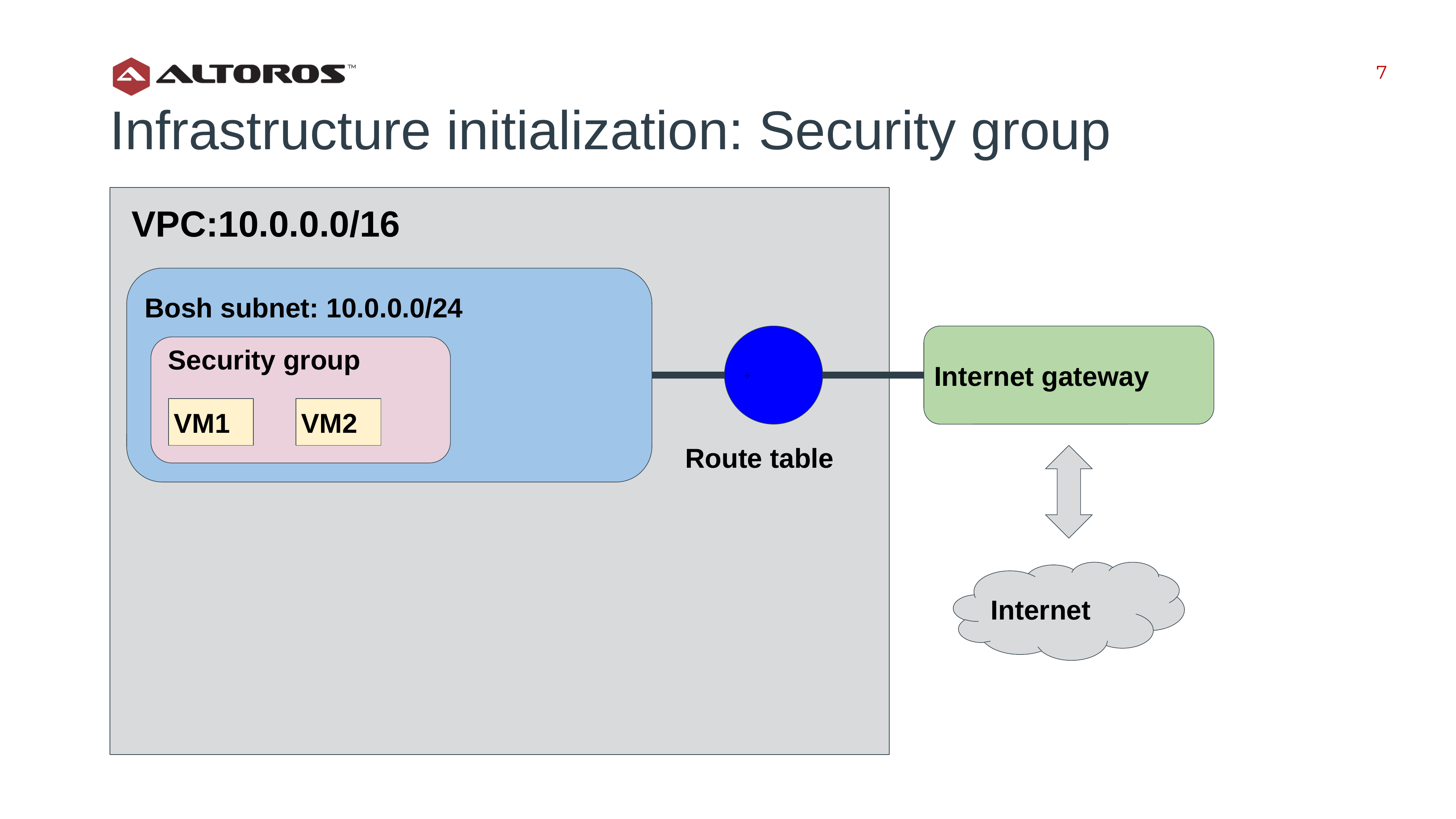

7
7
Infrastructure initialization: Security group

VPC:10.0.0.0/16

Bosh subnet: 10.0.0.0/24
+
Internet gateway

Security group
VM1
VM2
Route table

Internet